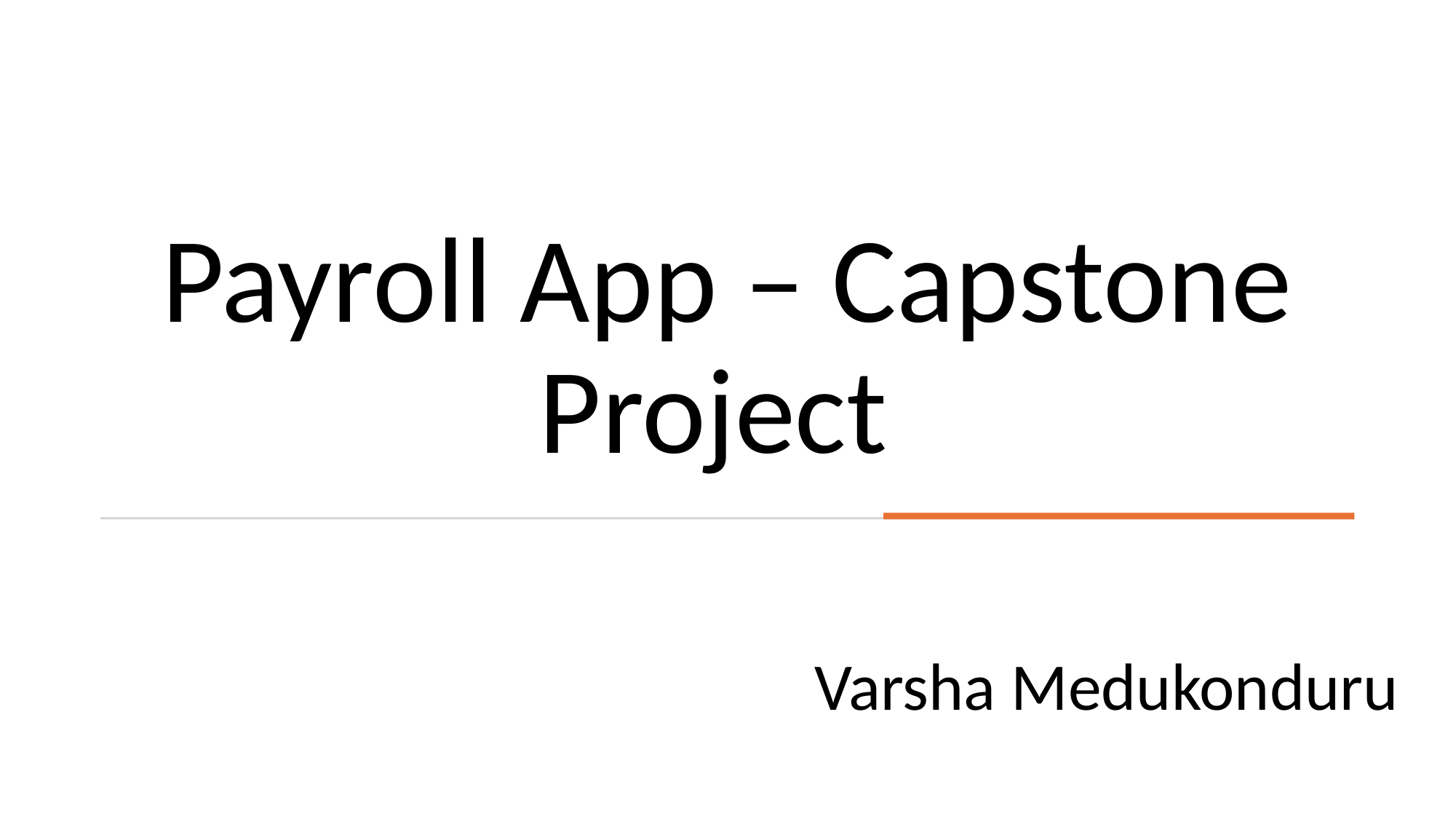

# Payroll App – Capstone Project

					Varsha Medukonduru